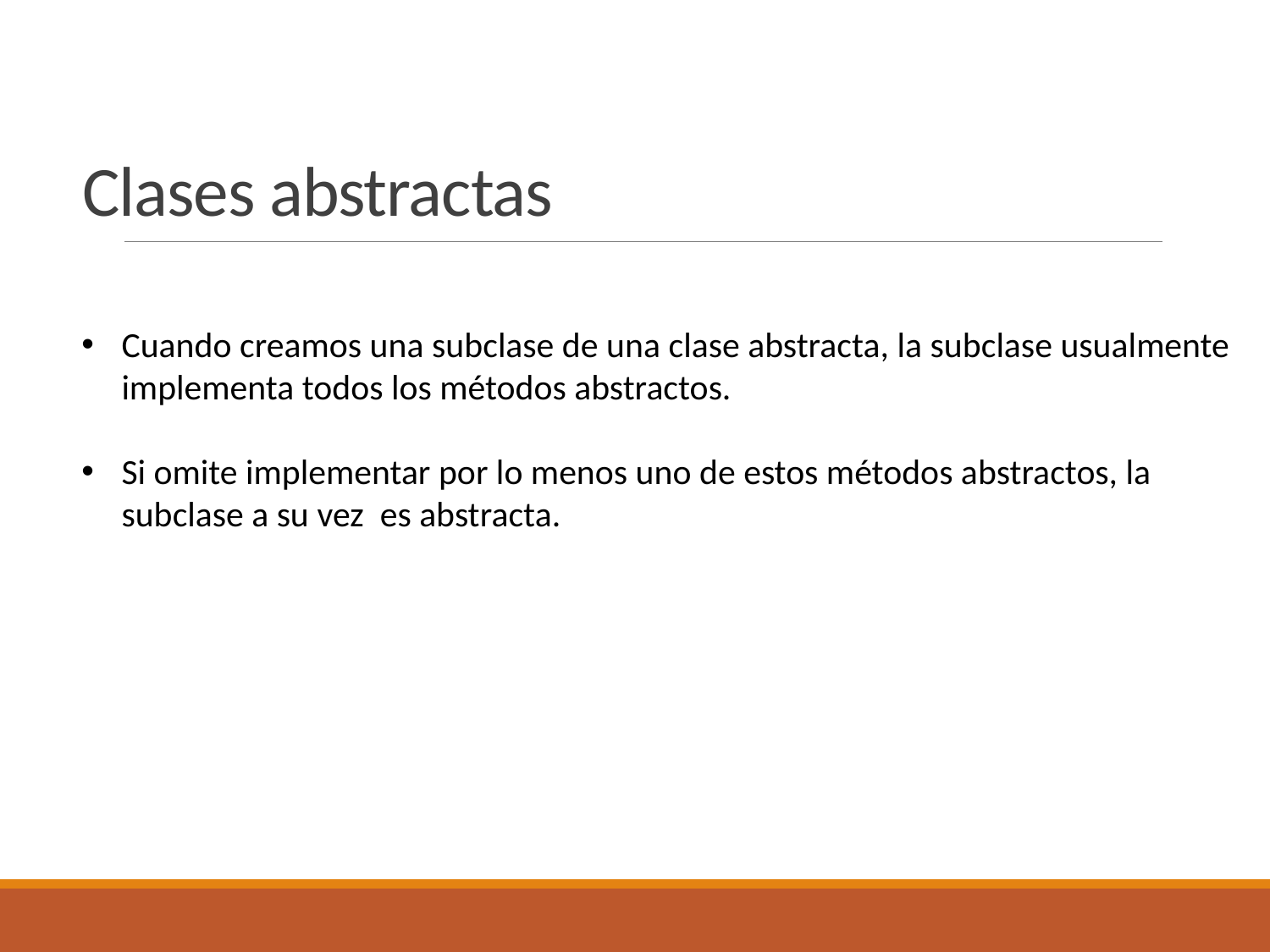

# Clases abstractas
Cuando creamos una subclase de una clase abstracta, la subclase usualmente implementa todos los métodos abstractos.

Si omite implementar por lo menos uno de estos métodos abstractos, la subclase a su vez  es abstracta.